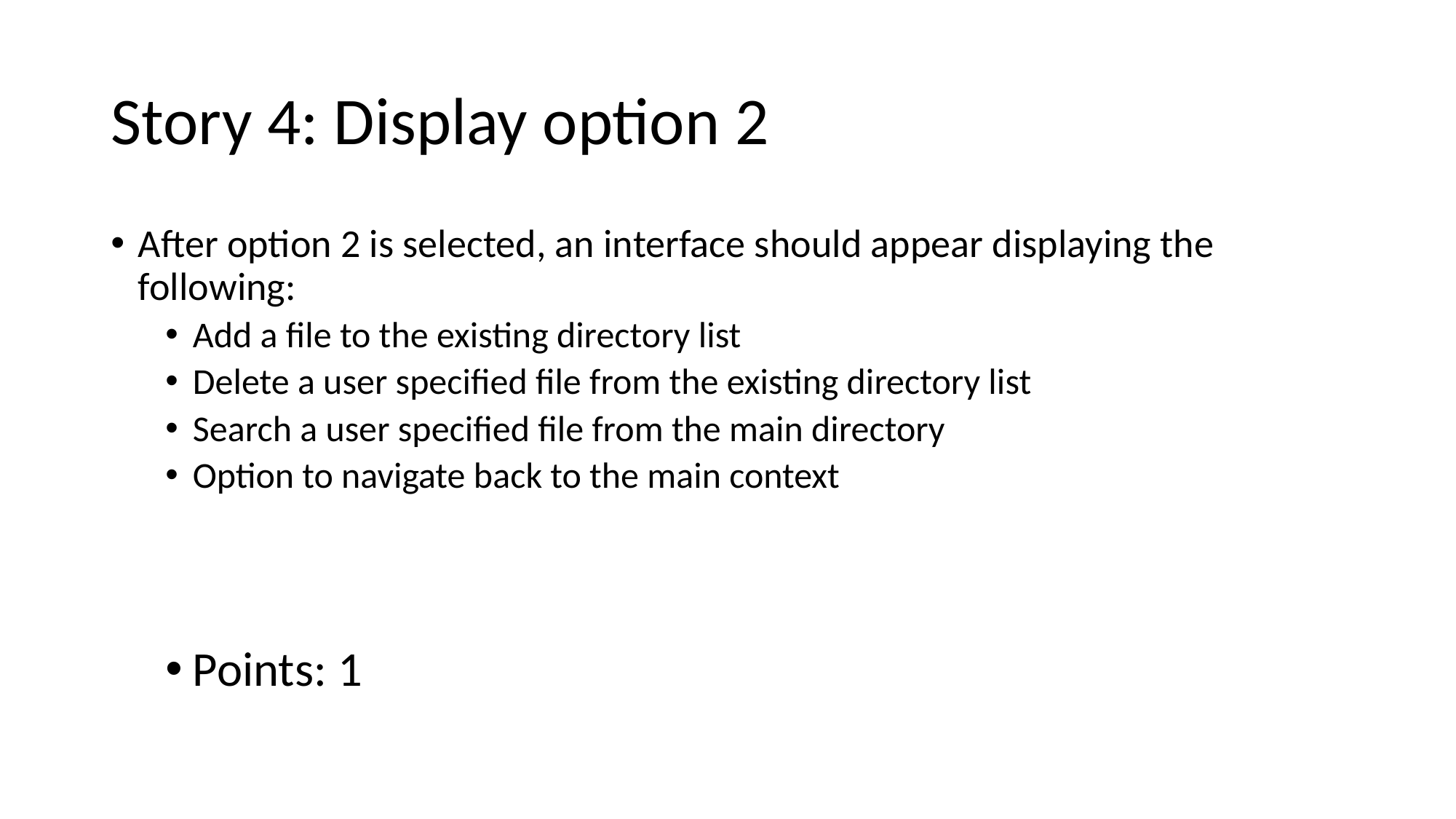

# Story 4: Display option 2
After option 2 is selected, an interface should appear displaying the following:
Add a file to the existing directory list
Delete a user specified file from the existing directory list
Search a user specified file from the main directory
Option to navigate back to the main context

Points: 1